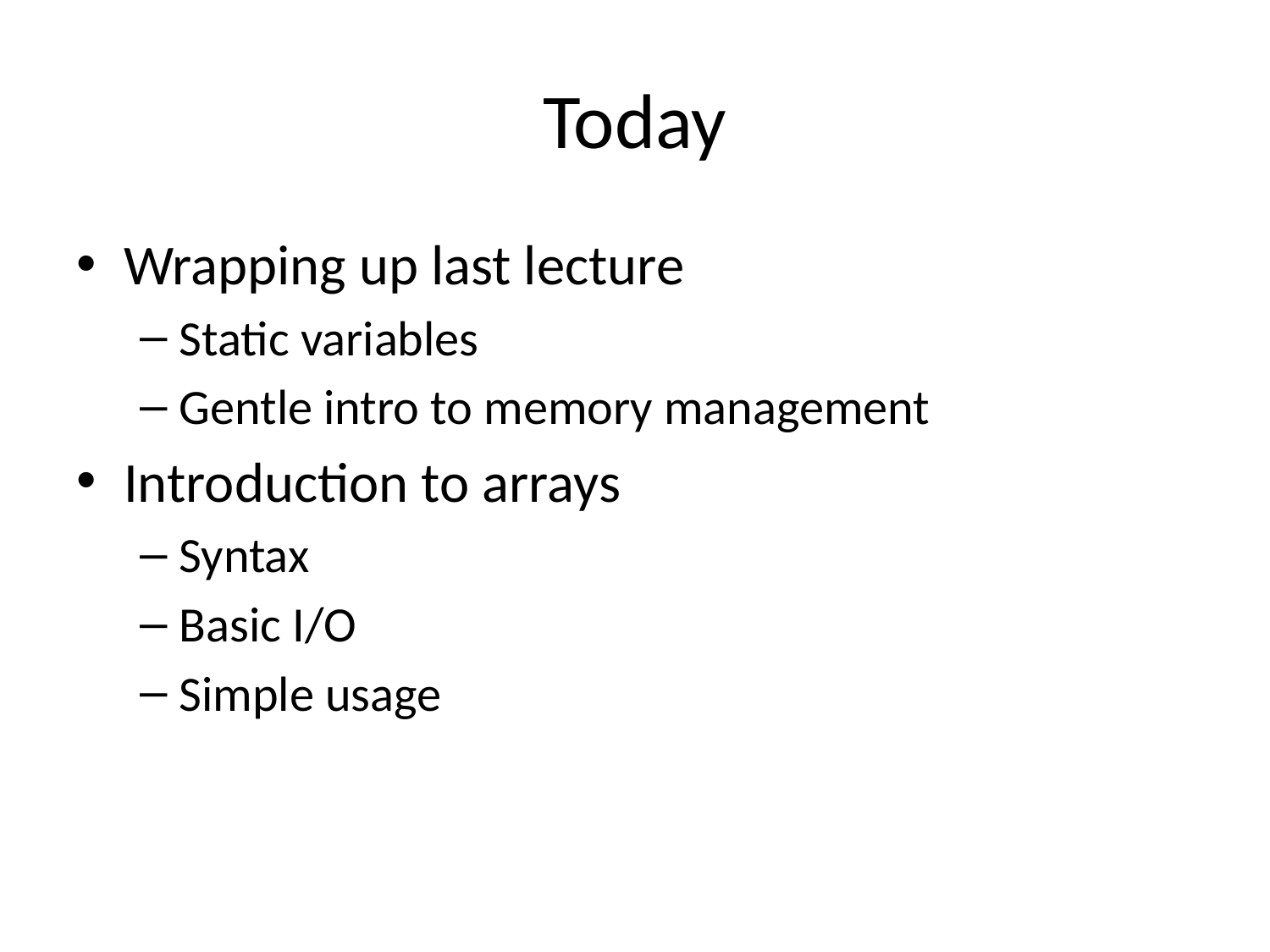

# Today
Wrapping up last lecture
Static variables
Gentle intro to memory management
Introduction to arrays
Syntax
Basic I/O
Simple usage